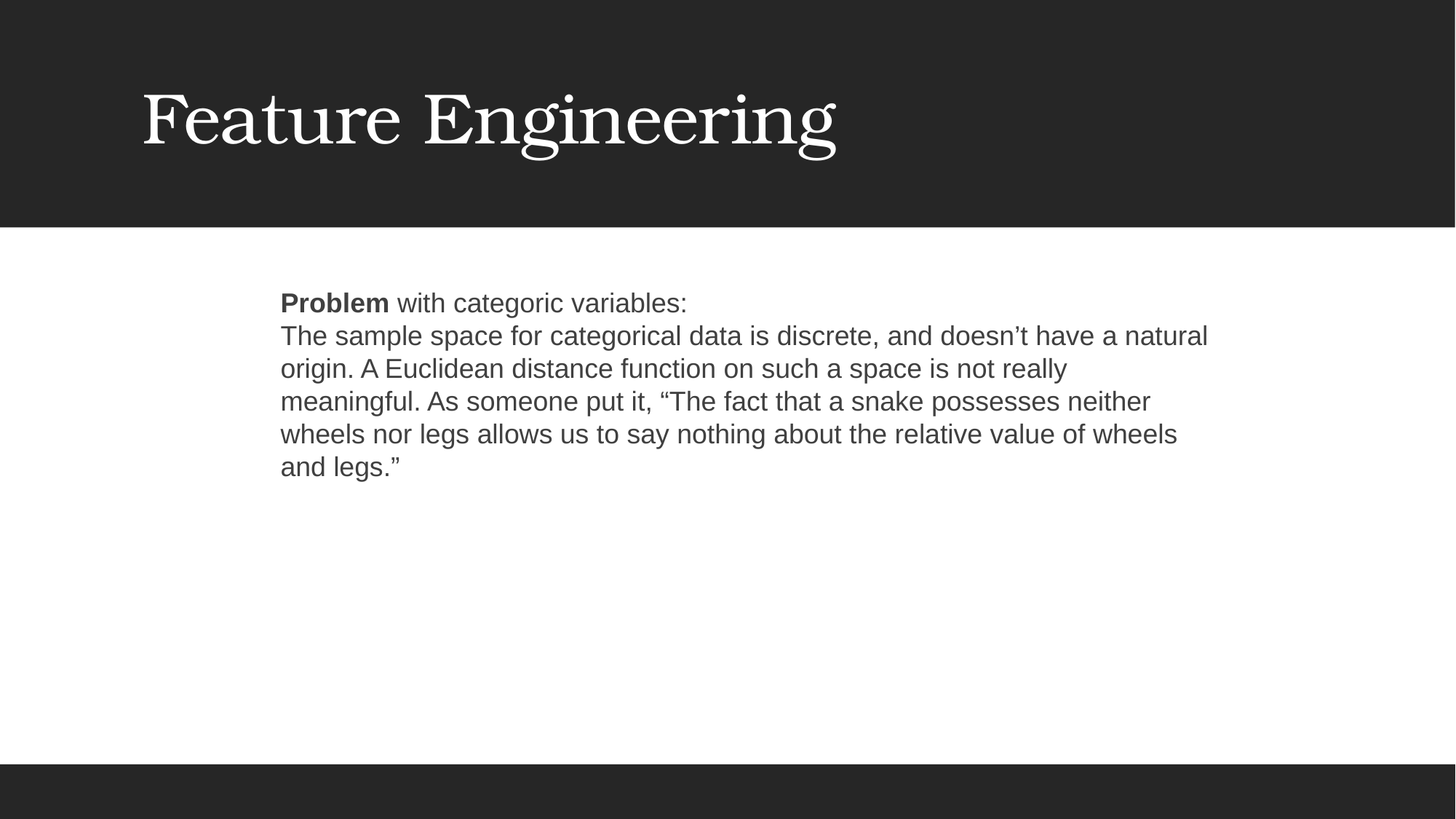

# Feature Engineering
Problem with categoric variables:
The sample space for categorical data is discrete, and doesn’t have a natural origin. A Euclidean distance function on such a space is not really meaningful. As someone put it, “The fact that a snake possesses neither wheels nor legs allows us to say nothing about the relative value of wheels and legs.”